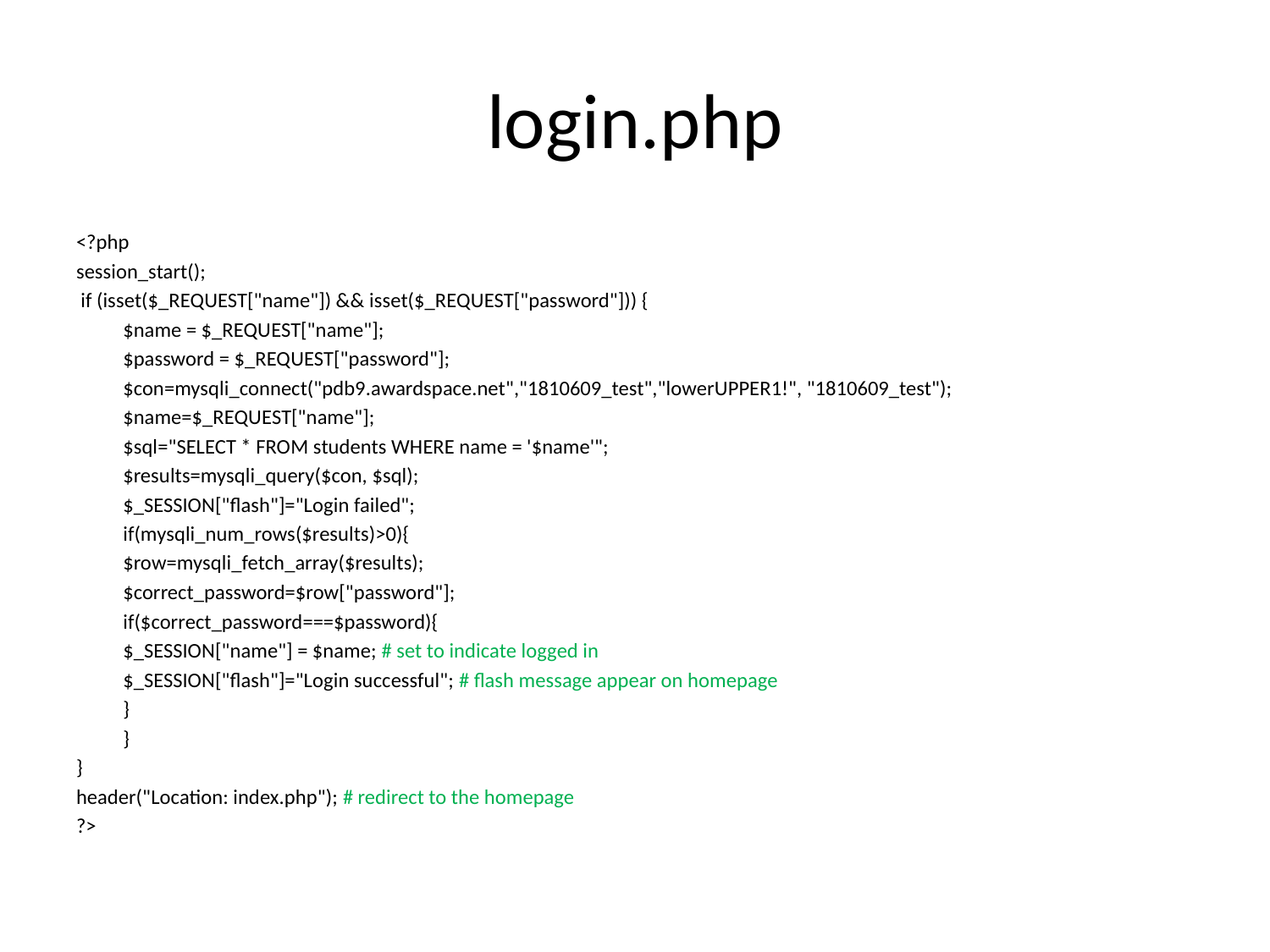

# login.php
<?php
session_start();
 if (isset($_REQUEST["name"]) && isset($_REQUEST["password"])) {
	$name = $_REQUEST["name"];
	$password = $_REQUEST["password"];
	$con=mysqli_connect("pdb9.awardspace.net","1810609_test","lowerUPPER1!", "1810609_test");
	$name=$_REQUEST["name"];
	$sql="SELECT * FROM students WHERE name = '$name'";
	$results=mysqli_query($con, $sql);
	$_SESSION["flash"]="Login failed";
	if(mysqli_num_rows($results)>0){
		$row=mysqli_fetch_array($results);
		$correct_password=$row["password"];
		if($correct_password===$password){
			$_SESSION["name"] = $name; # set to indicate logged in
			$_SESSION["flash"]="Login successful"; # flash message appear on homepage
		}
	}
}
header("Location: index.php"); # redirect to the homepage
?>